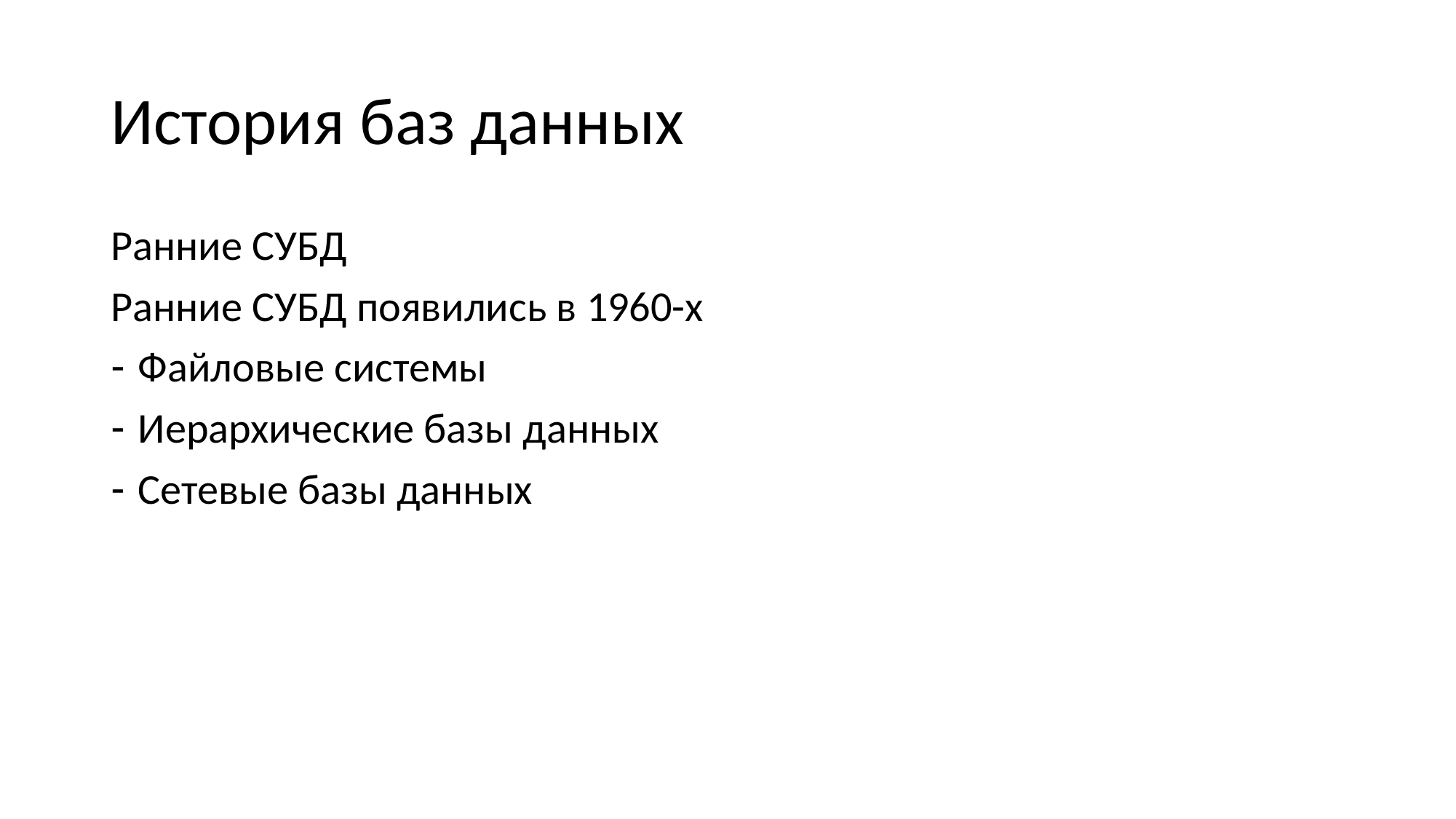

# История баз данных
Ранние СУБД
Ранние СУБД появились в 1960-х
Файловые системы
Иерархические базы данных
Сетевые базы данных